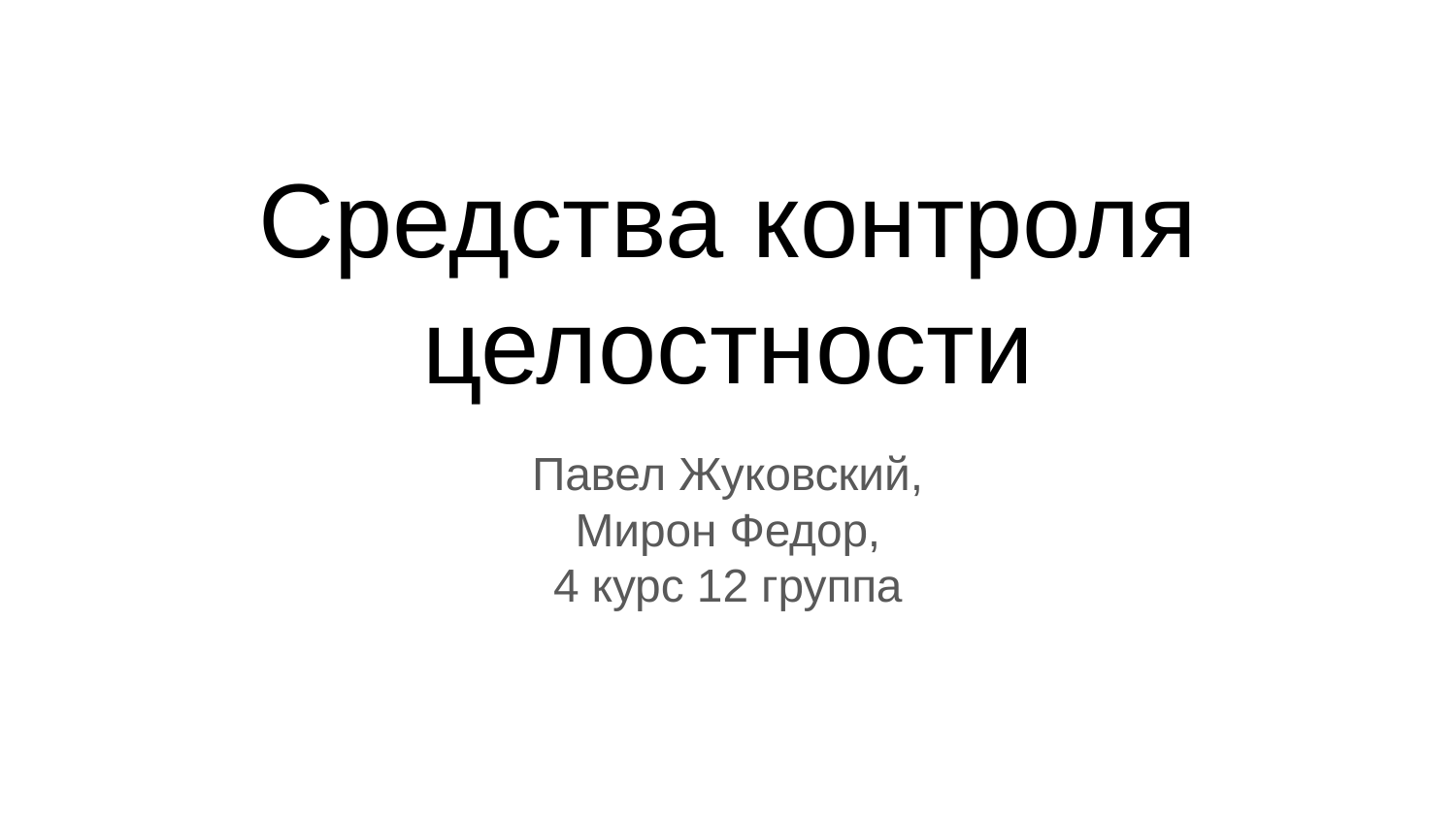

# Средства контроля целостности
Павел Жуковский,
Мирон Федор,
4 курс 12 группа